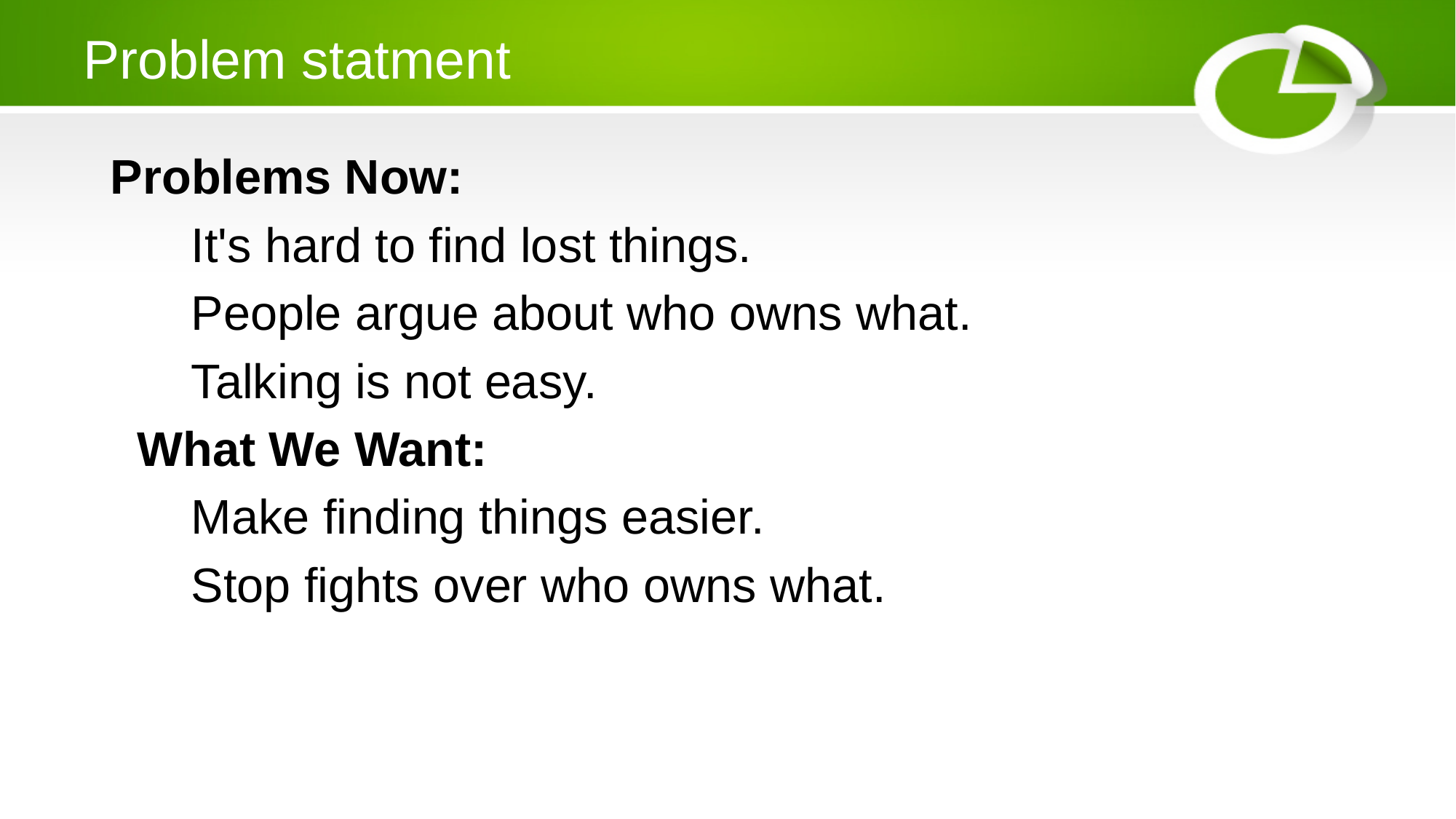

# Problem statment
  Problems Now:
        It's hard to find lost things.
        People argue about who owns what.
        Talking is not easy.
    What We Want:
        Make finding things easier.
        Stop fights over who owns what.